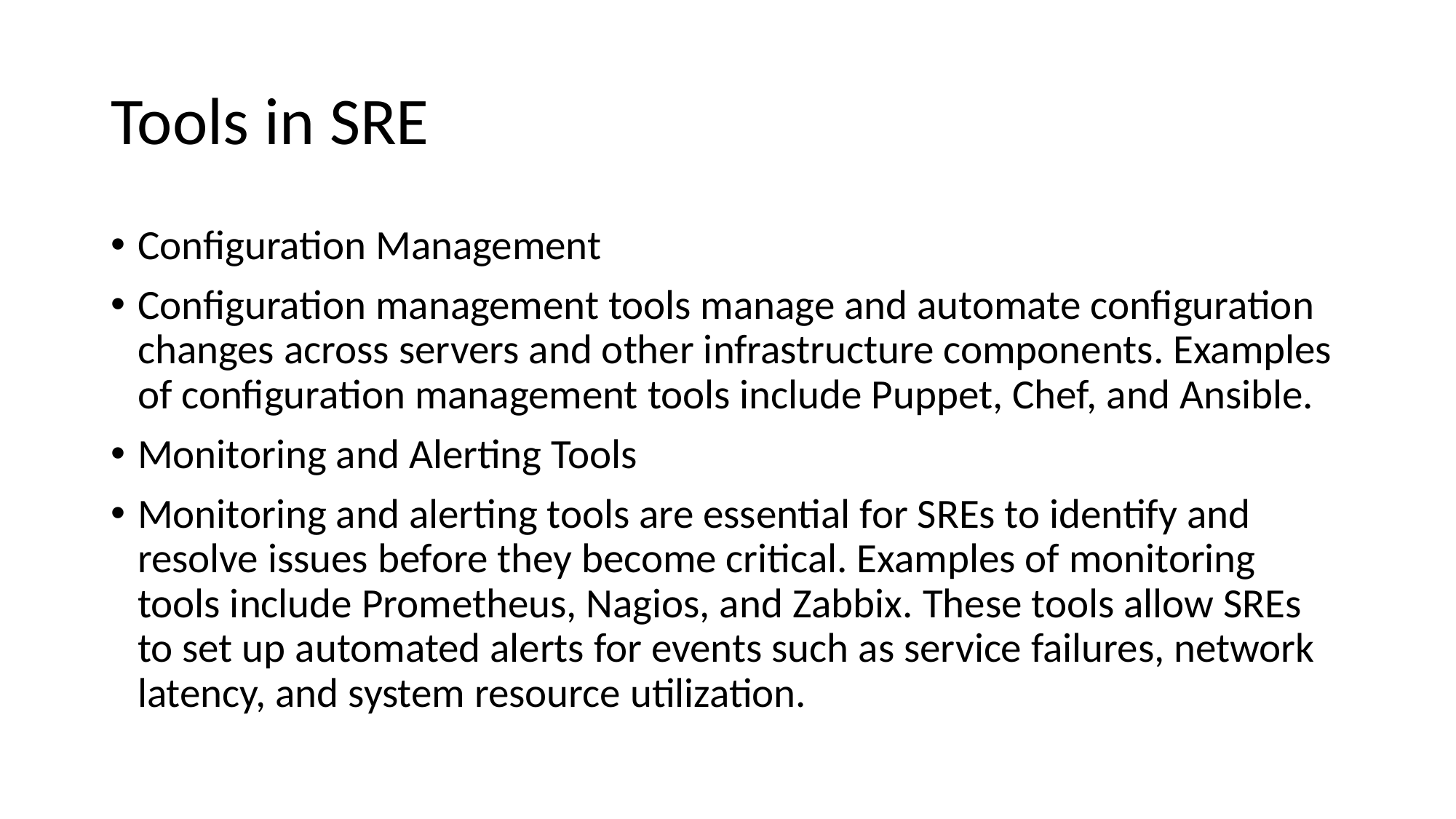

# Tools in SRE
Configuration Management
Configuration management tools manage and automate configuration changes across servers and other infrastructure components. Examples of configuration management tools include Puppet, Chef, and Ansible.
Monitoring and Alerting Tools
Monitoring and alerting tools are essential for SREs to identify and resolve issues before they become critical. Examples of monitoring tools include Prometheus, Nagios, and Zabbix. These tools allow SREs to set up automated alerts for events such as service failures, network latency, and system resource utilization.